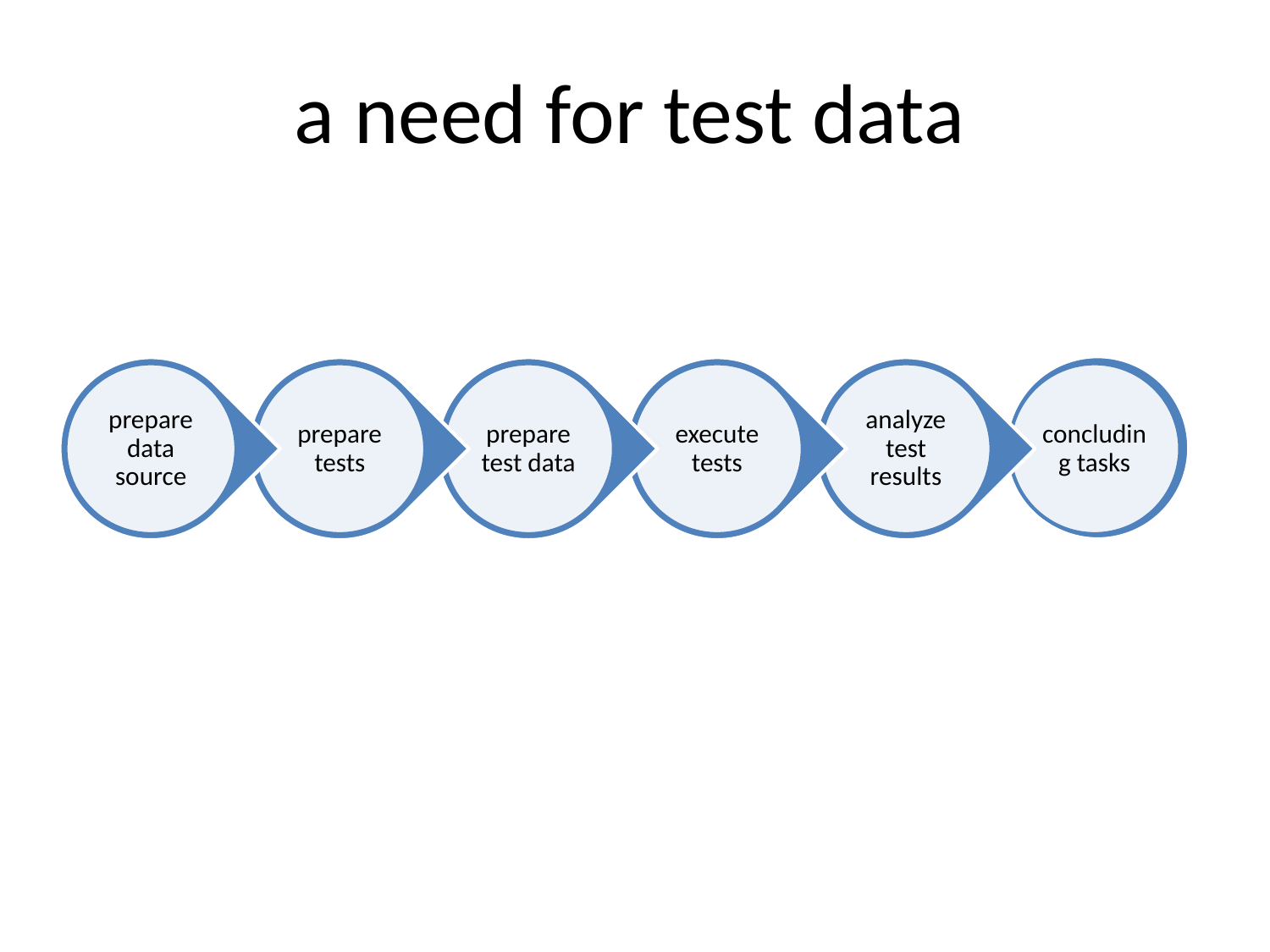

a need for test data
concluding tasks
analyze test results
execute tests
prepare test data
prepare tests
prepare data source